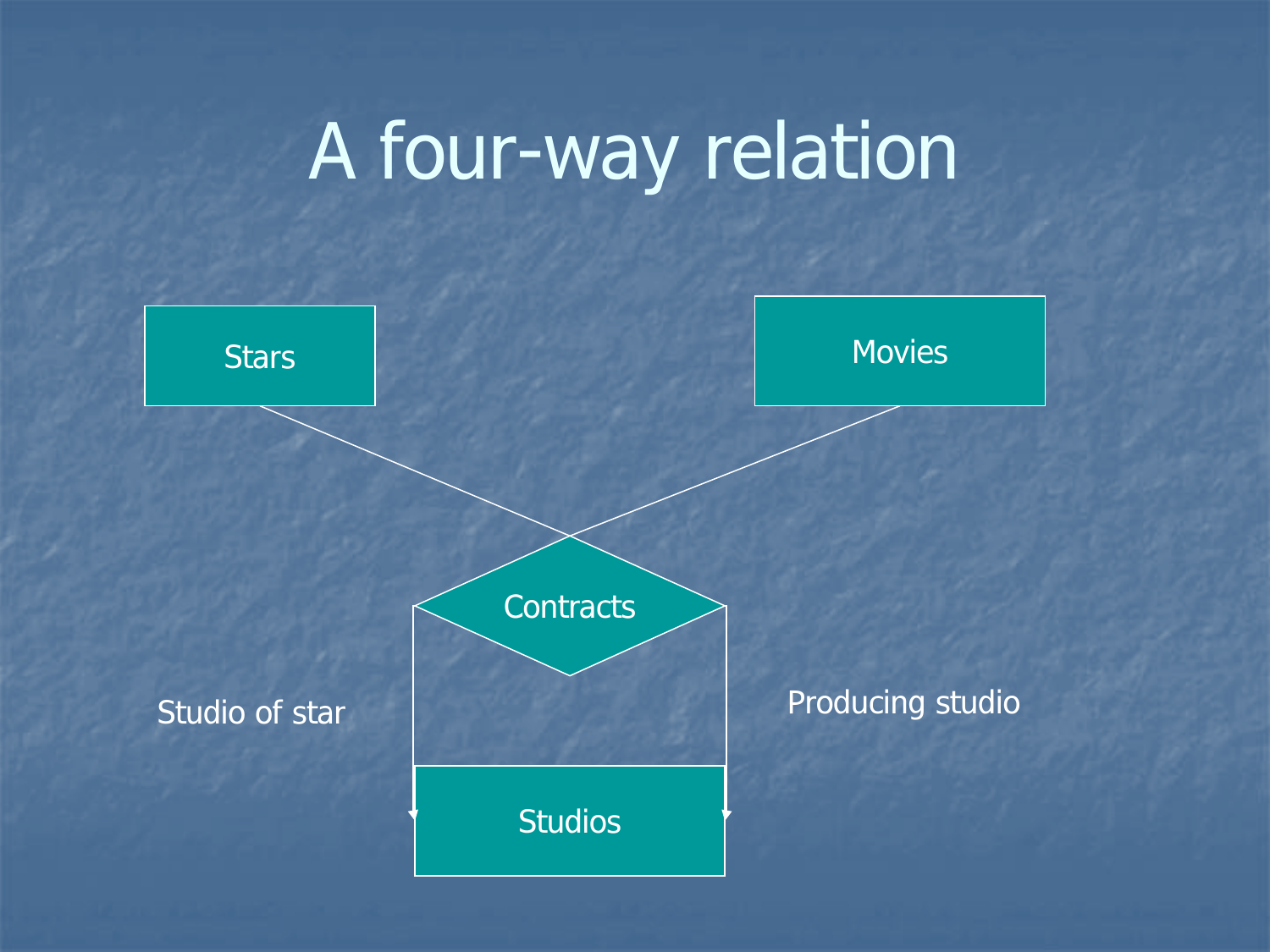

# A four-way relation
Movies
Stars
Contracts
Producing studio
Studio of star
Studios